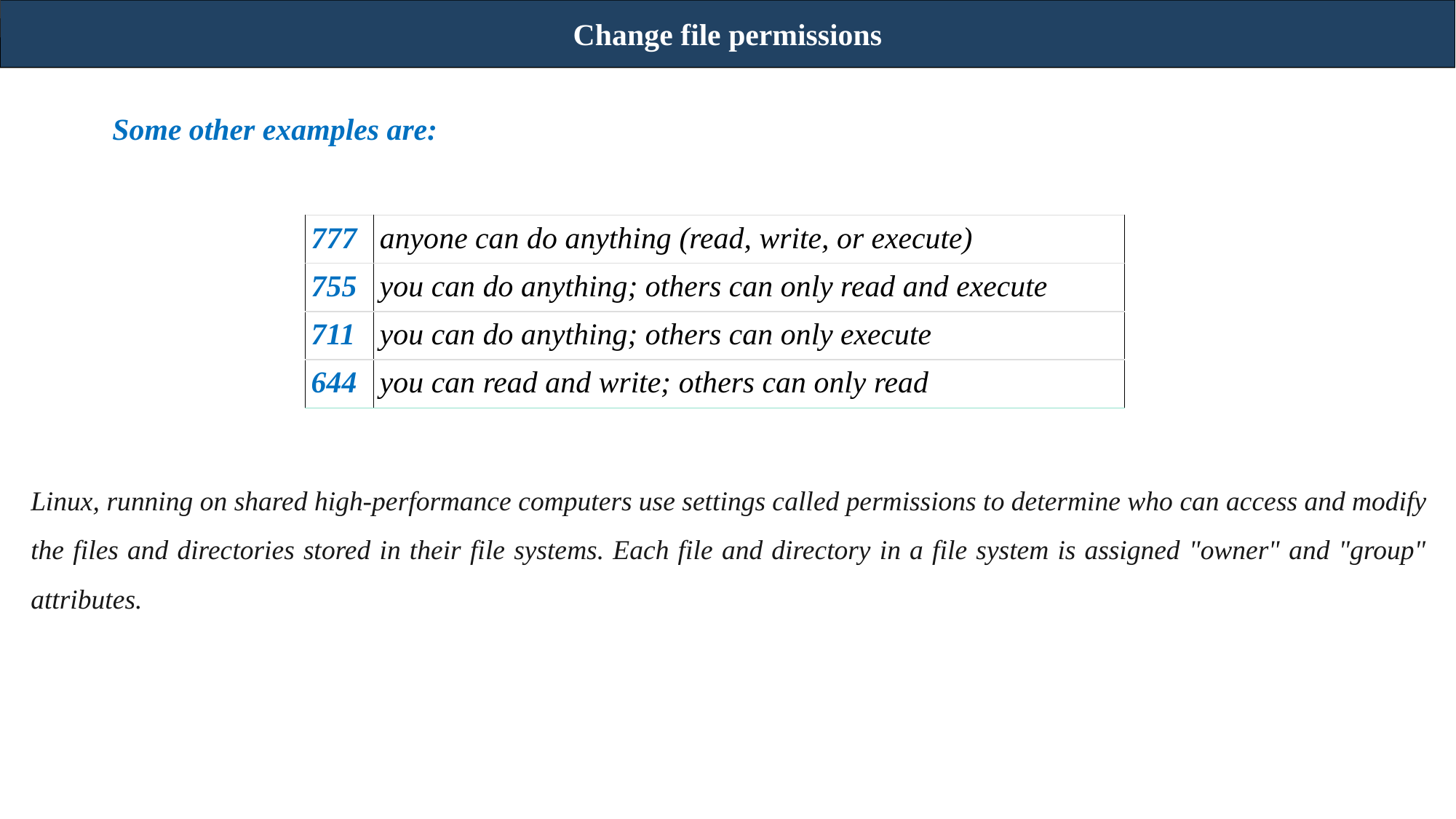

Change file permissions

Some other examples are:

| 777 | anyone can do anything (read, write, or execute) |
| --- | --- |
| 755 | you can do anything; others can only read and execute |
| 711 | you can do anything; others can only execute |
| 644 | you can read and write; others can only read |
Linux, running on shared high-performance computers use settings called permissions to determine who can access and modify the files and directories stored in their file systems. Each file and directory in a file system is assigned "owner" and "group" attributes.